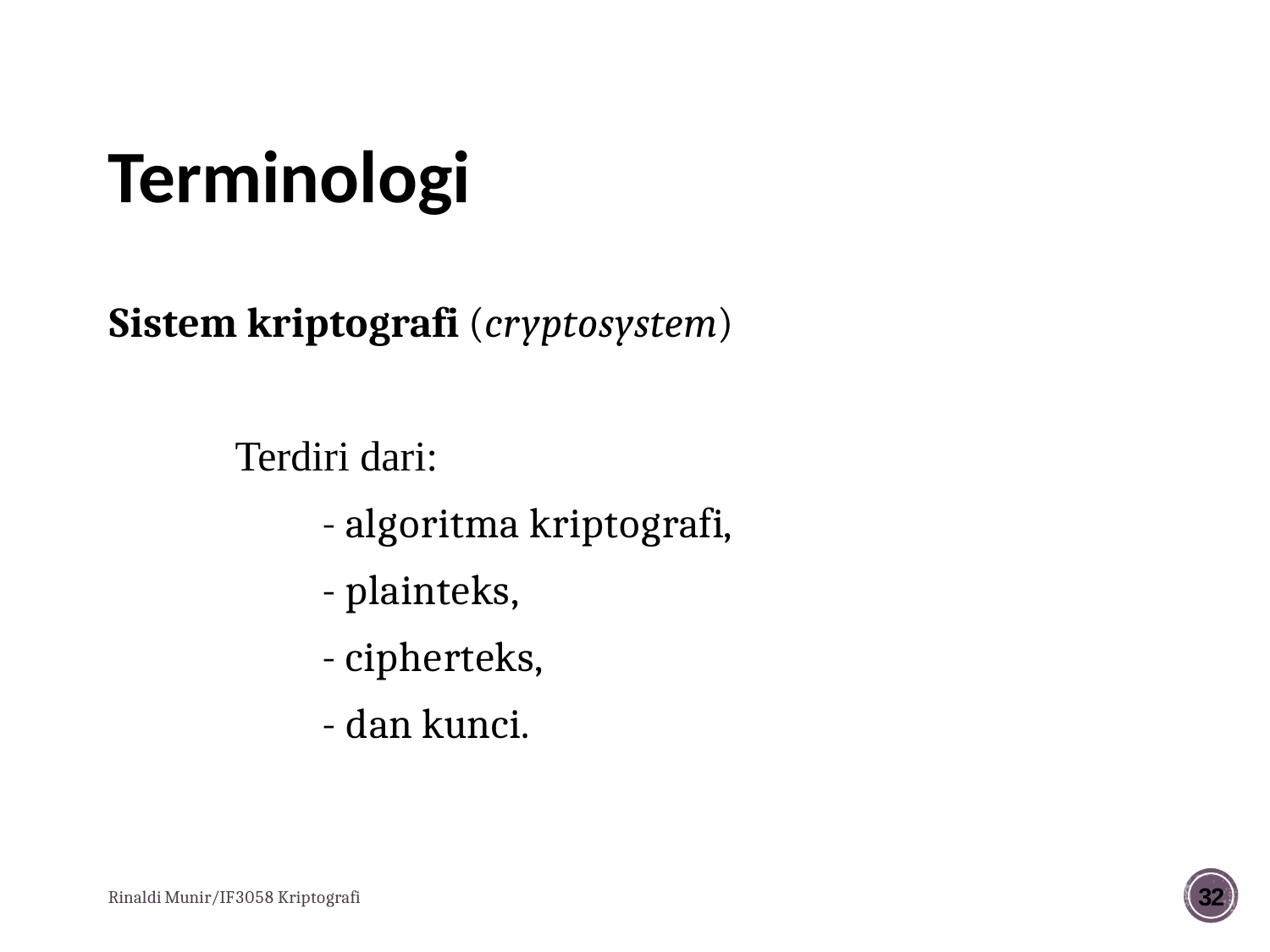

# Terminologi
Sistem kriptografi (cryptosystem)

	Terdiri dari:
	- algoritma kriptografi,
	- plainteks,
	- cipherteks,
	- dan kunci.

Rinaldi Munir/IF3058 Kriptografi
32